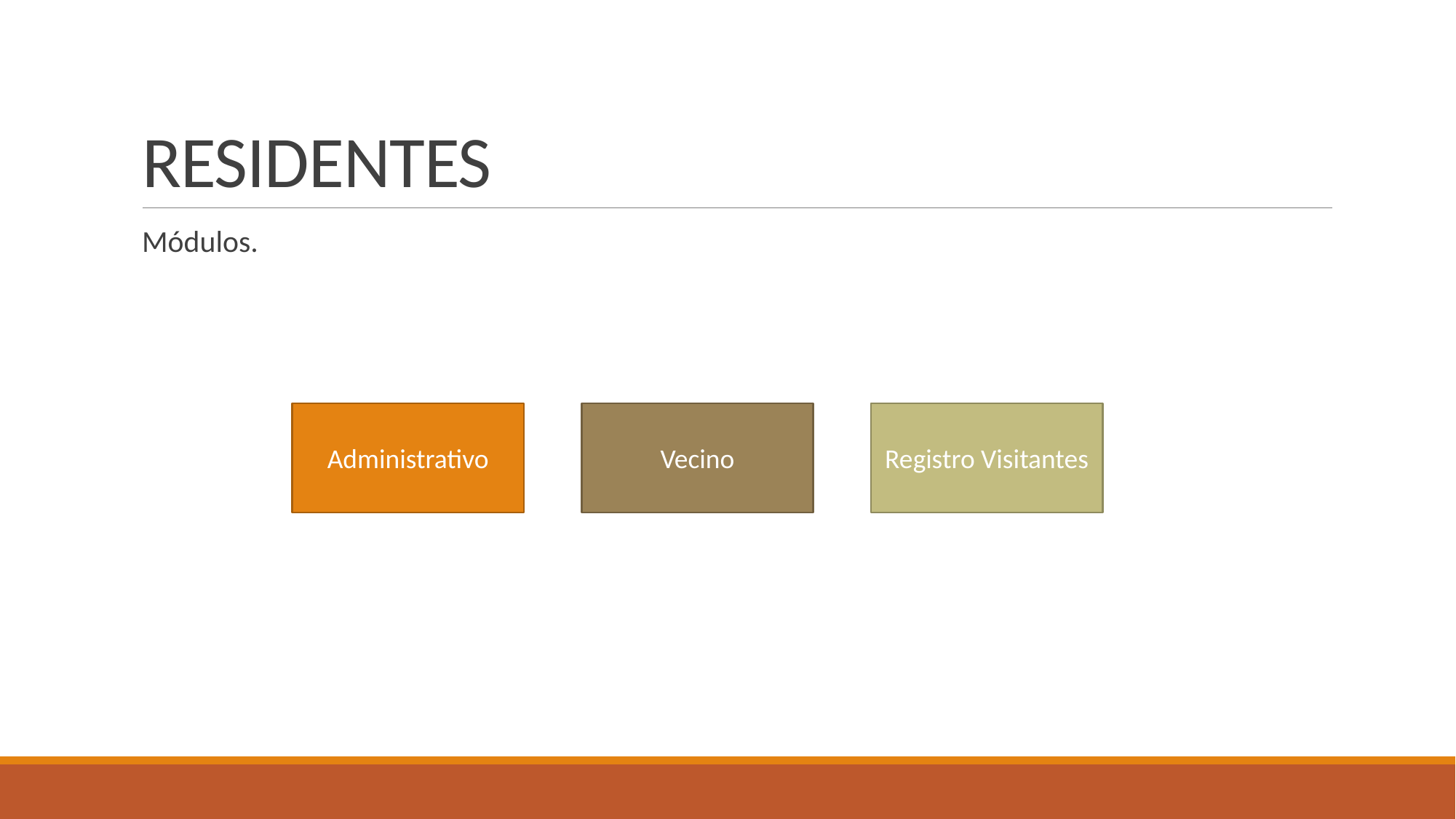

# RESIDENTES
Módulos.

Administrativo
Vecino
Registro Visitantes